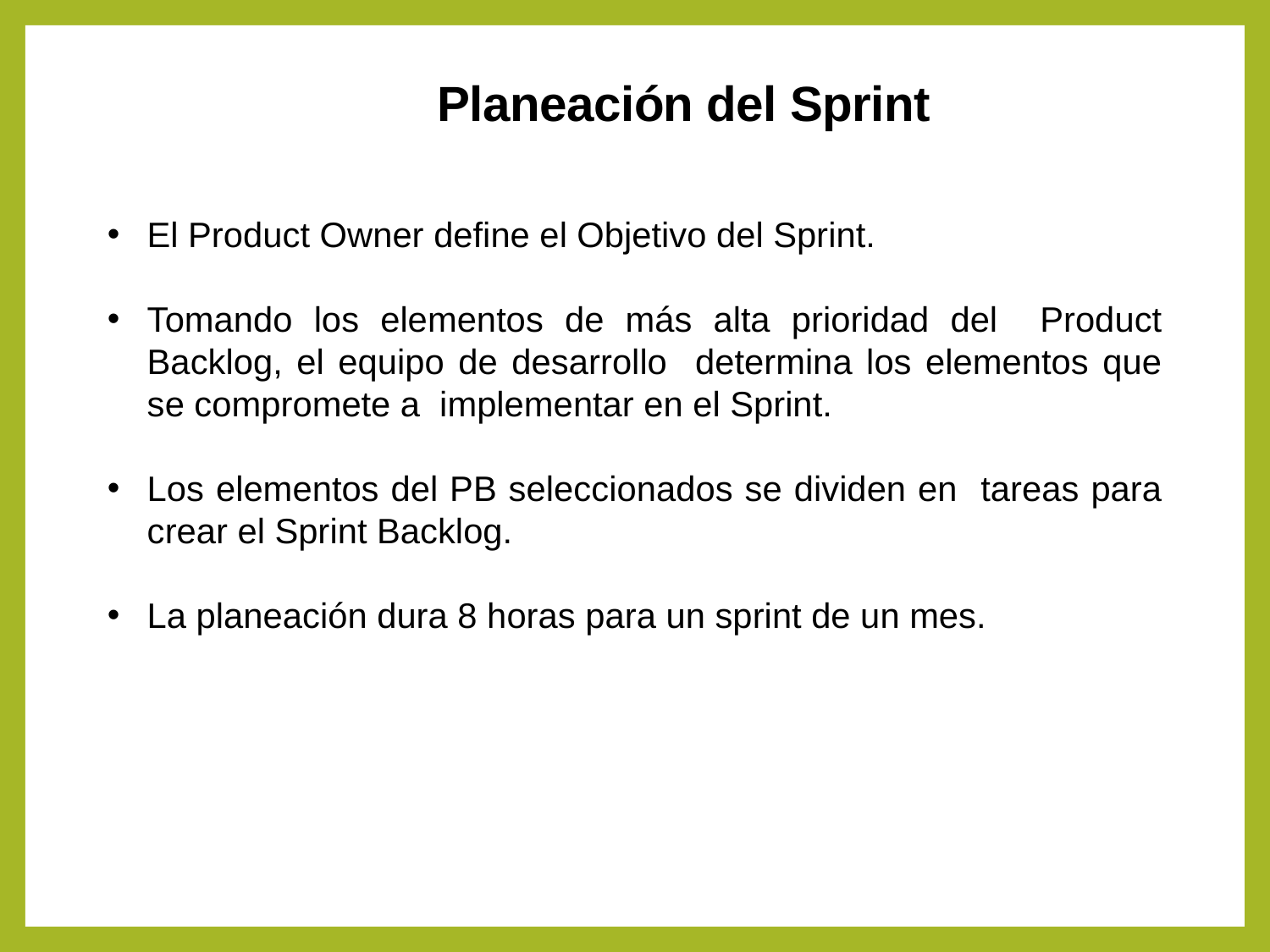

Planeación del Sprint
El Product Owner define el Objetivo del Sprint.

Tomando los elementos de más alta prioridad del  Product Backlog, el equipo de desarrollo  determina los elementos que se compromete a  implementar en el Sprint.

Los elementos del PB seleccionados se dividen en  tareas para crear el Sprint Backlog.

La planeación dura 8 horas para un sprint de un mes.